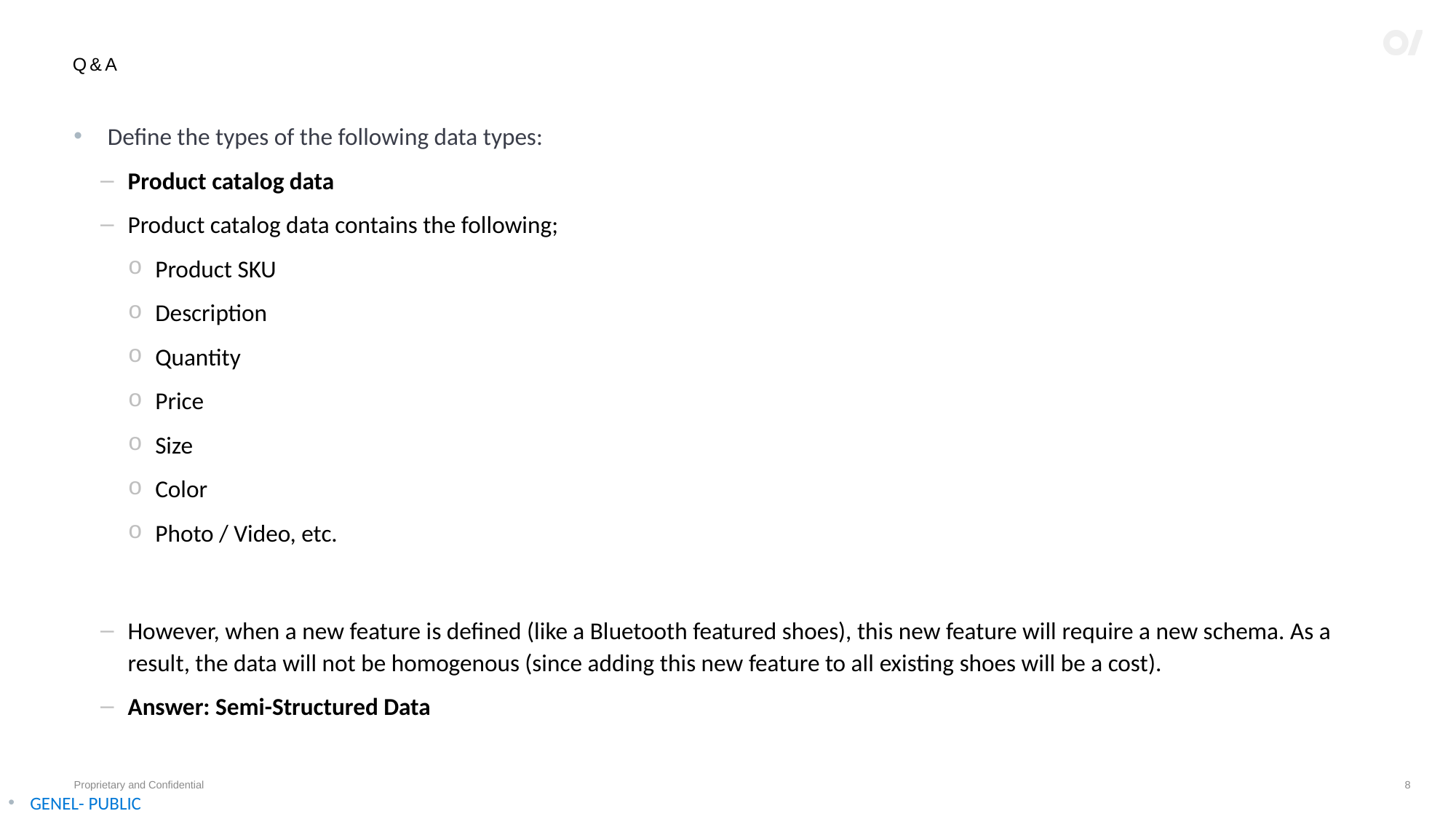

# Q&a
Define the types of the following data types:
Product catalog data
Product catalog data contains the following;
Product SKU
Description
Quantity
Price
Size
Color
Photo / Video, etc.

However, when a new feature is defined (like a Bluetooth featured shoes), this new feature will require a new schema. As a result, the data will not be homogenous (since adding this new feature to all existing shoes will be a cost).
Answer: Semi-Structured Data